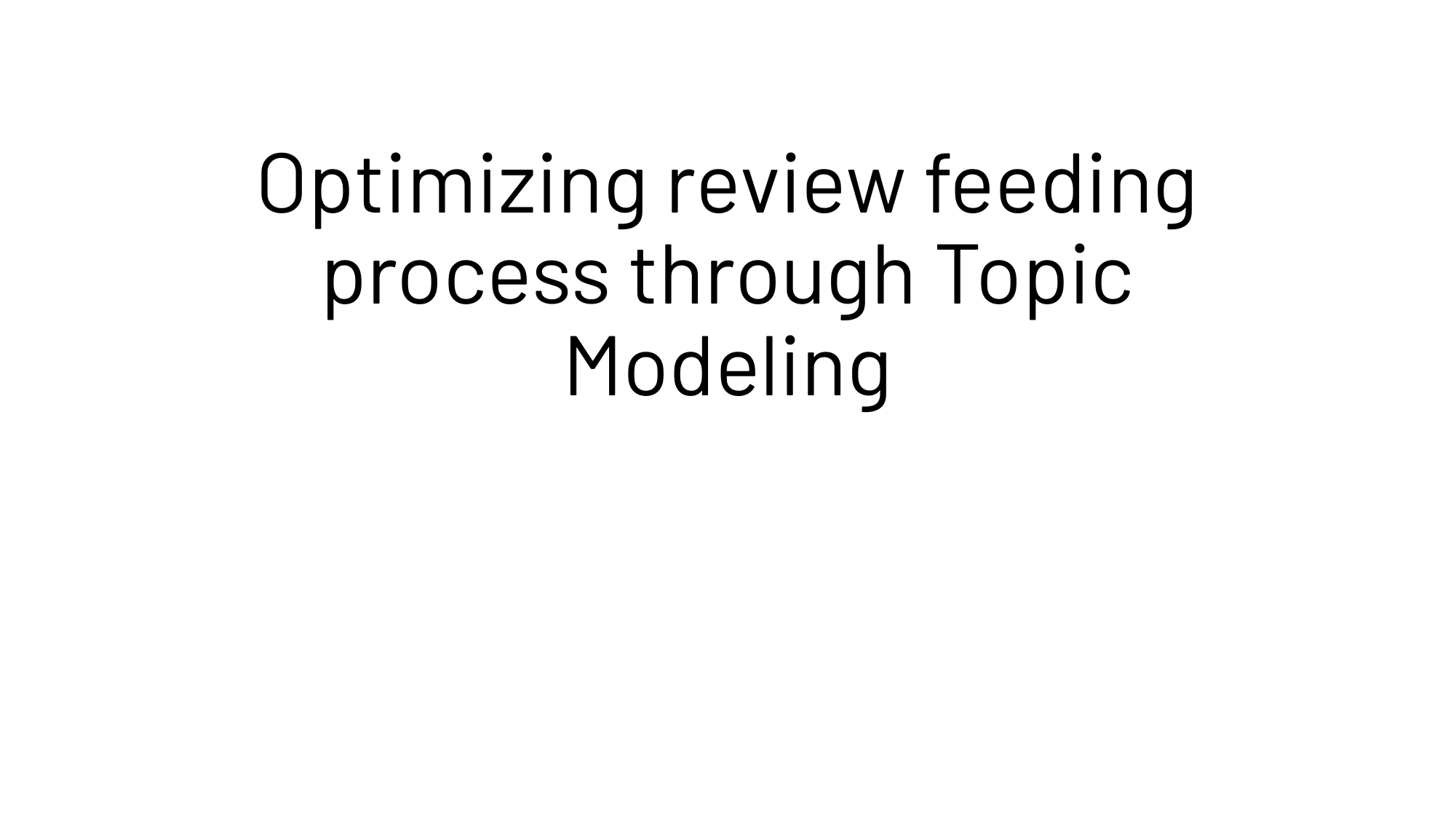

# Optimizing review feeding process through Topic Modeling